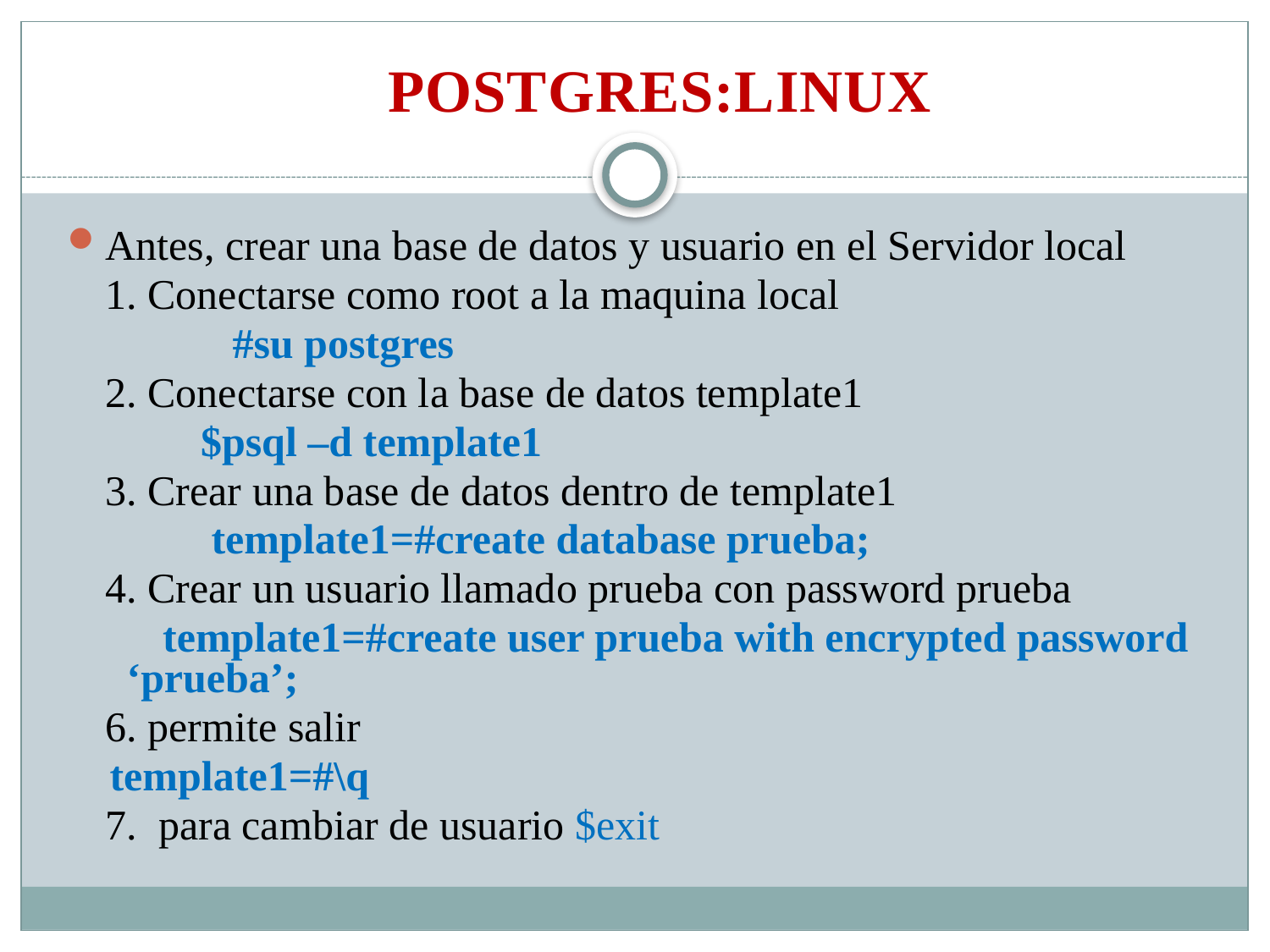

POSTGRES:LINUX
Antes, crear una base de datos y usuario en el Servidor local
	1. Conectarse como root a la maquina local
	 	#su postgres
	2. Conectarse con la base de datos template1
  	         $psql –d template1
	3. Crear una base de datos dentro de template1
	          template1=#create database prueba;
	4. Crear un usuario llamado prueba con password prueba
         template1=#create user prueba with encrypted password     ‘prueba’;
	6. permite salir
    template1=#\q
	7.  para cambiar de usuario $exit